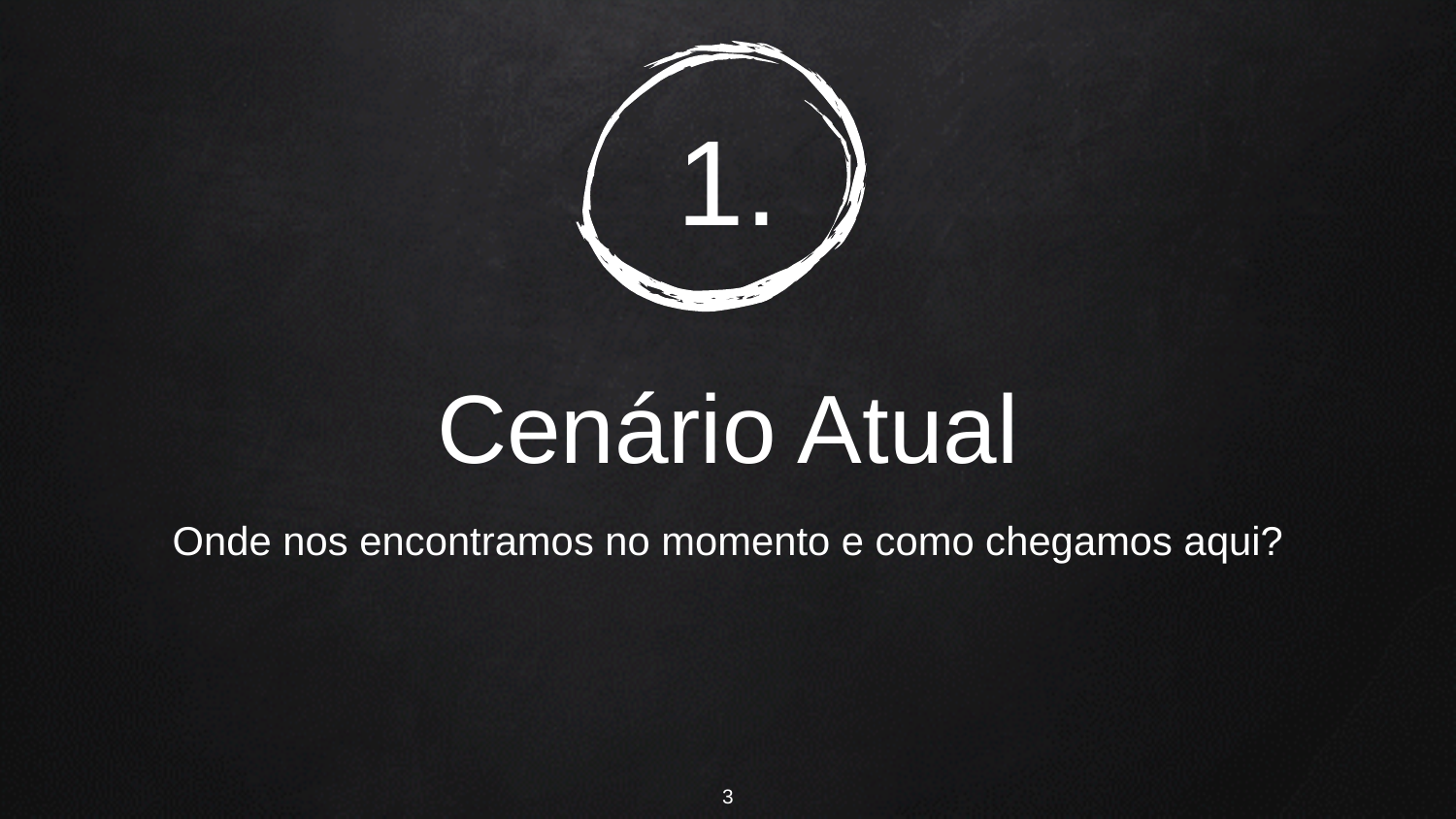

# 1.

Cenário Atual
Onde nos encontramos no momento e como chegamos aqui?
3